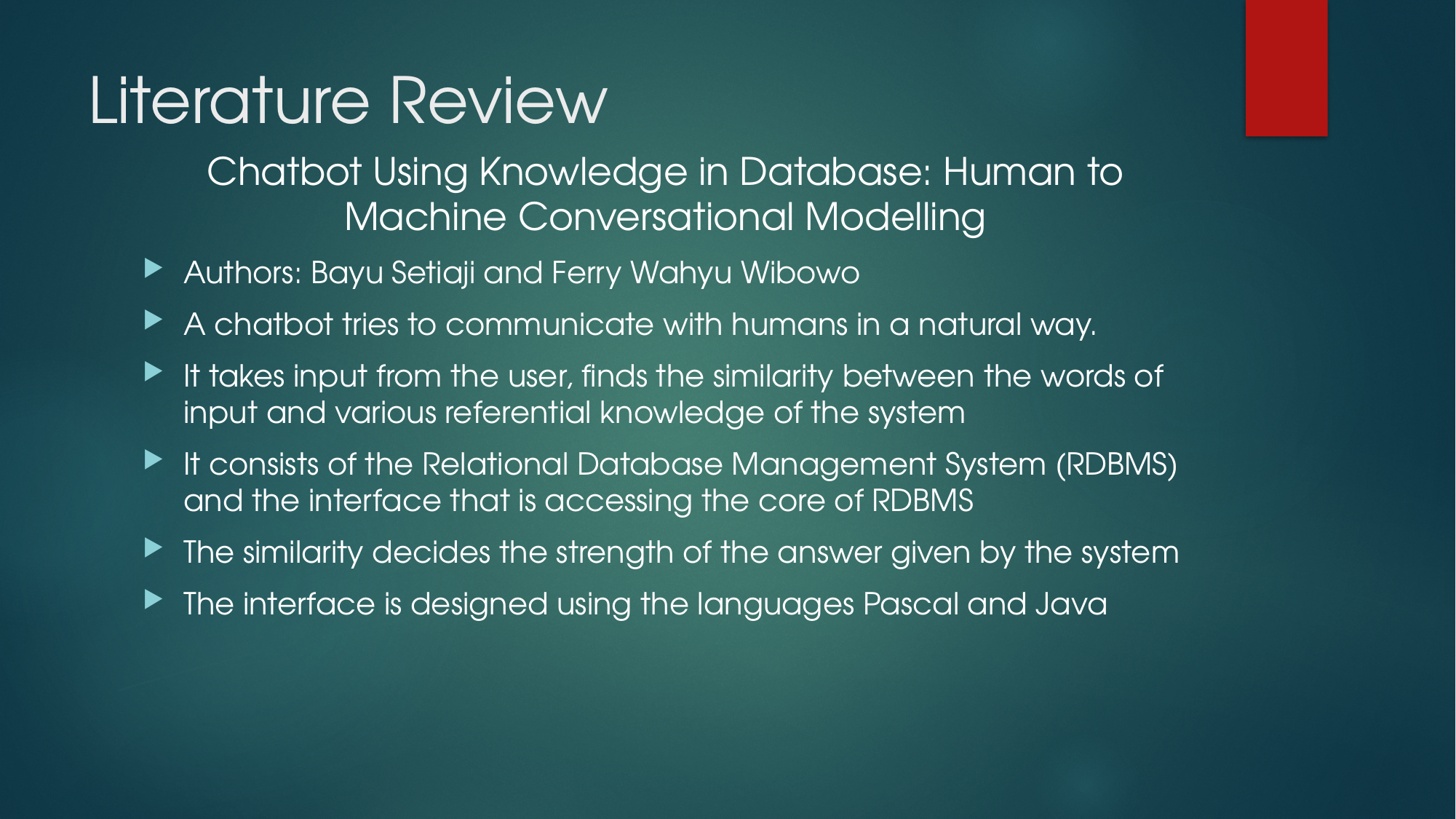

# Literature Review
Chatbot Using Knowledge in Database: Human to Machine Conversational Modelling
Authors: Bayu Setiaji and Ferry Wahyu Wibowo
A chatbot tries to communicate with humans in a natural way.
It takes input from the user, finds the similarity between the words of input and various referential knowledge of the system
It consists of the Relational Database Management System (RDBMS) and the interface that is accessing the core of RDBMS
The similarity decides the strength of the answer given by the system
The interface is designed using the languages Pascal and Java